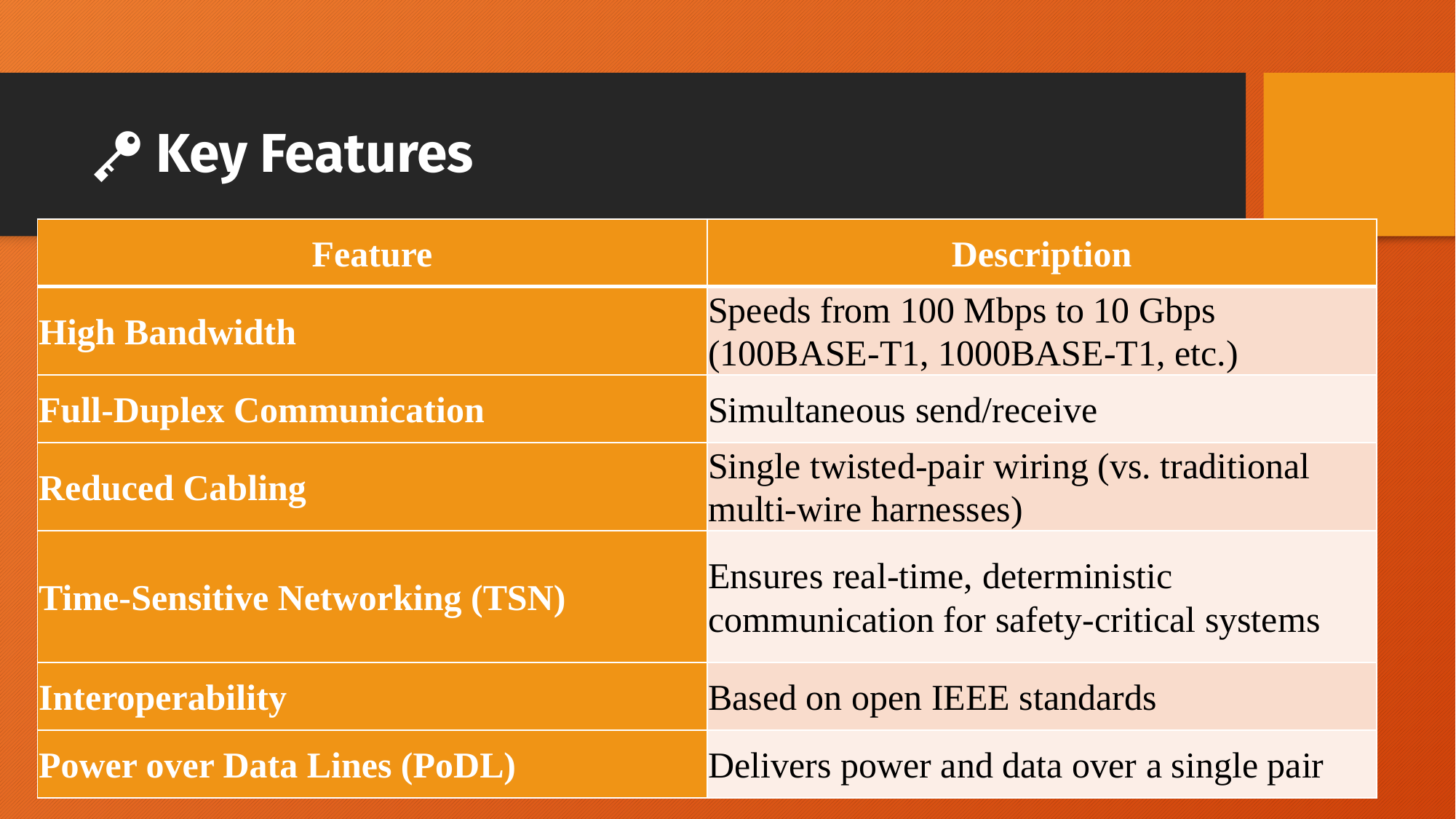

# 🔑 Key Features
| Feature | Description |
| --- | --- |
| High Bandwidth | Speeds from 100 Mbps to 10 Gbps (100BASE-T1, 1000BASE-T1, etc.) |
| Full-Duplex Communication | Simultaneous send/receive |
| Reduced Cabling | Single twisted-pair wiring (vs. traditional multi-wire harnesses) |
| Time-Sensitive Networking (TSN) | Ensures real-time, deterministic communication for safety-critical systems |
| Interoperability | Based on open IEEE standards |
| Power over Data Lines (PoDL) | Delivers power and data over a single pair |